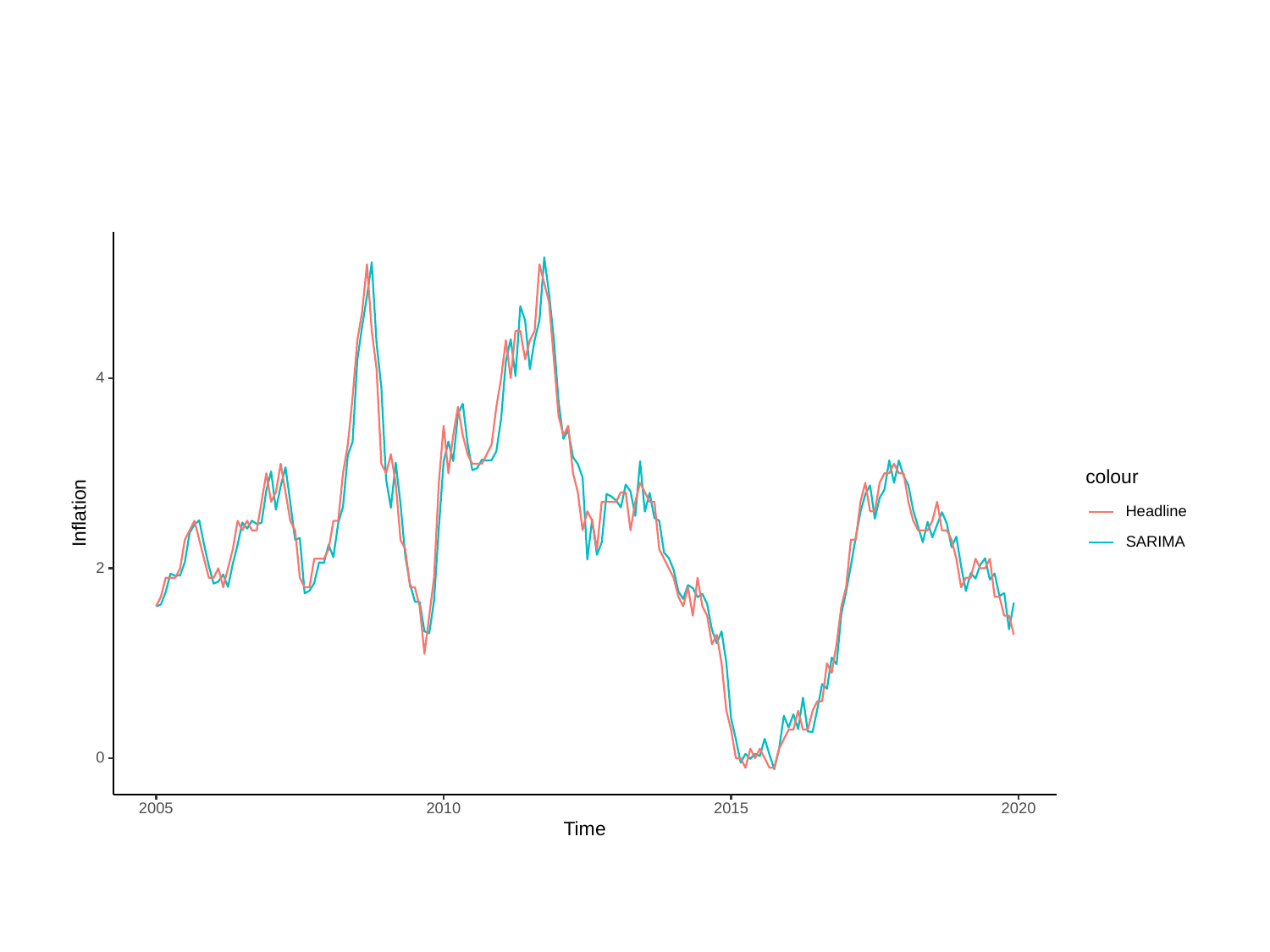

4

colour

Inflation
Headline

SARIMA

2

0

2005
2010
2015
2020
Time